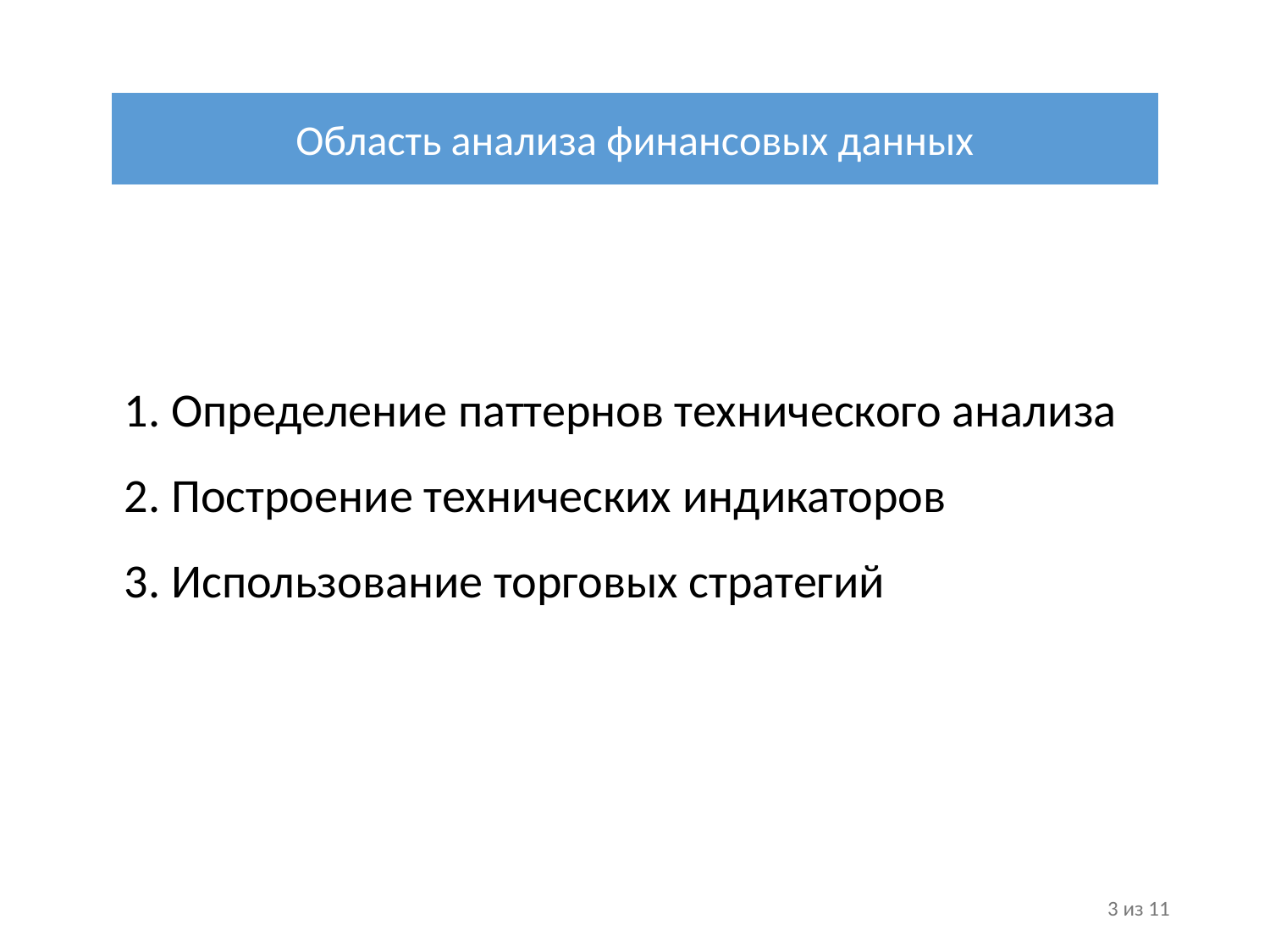

Область анализа финансовых данных
1. Определение паттернов технического анализа
2. Построение технических индикаторов
3. Использование торговых стратегий
3 из 11